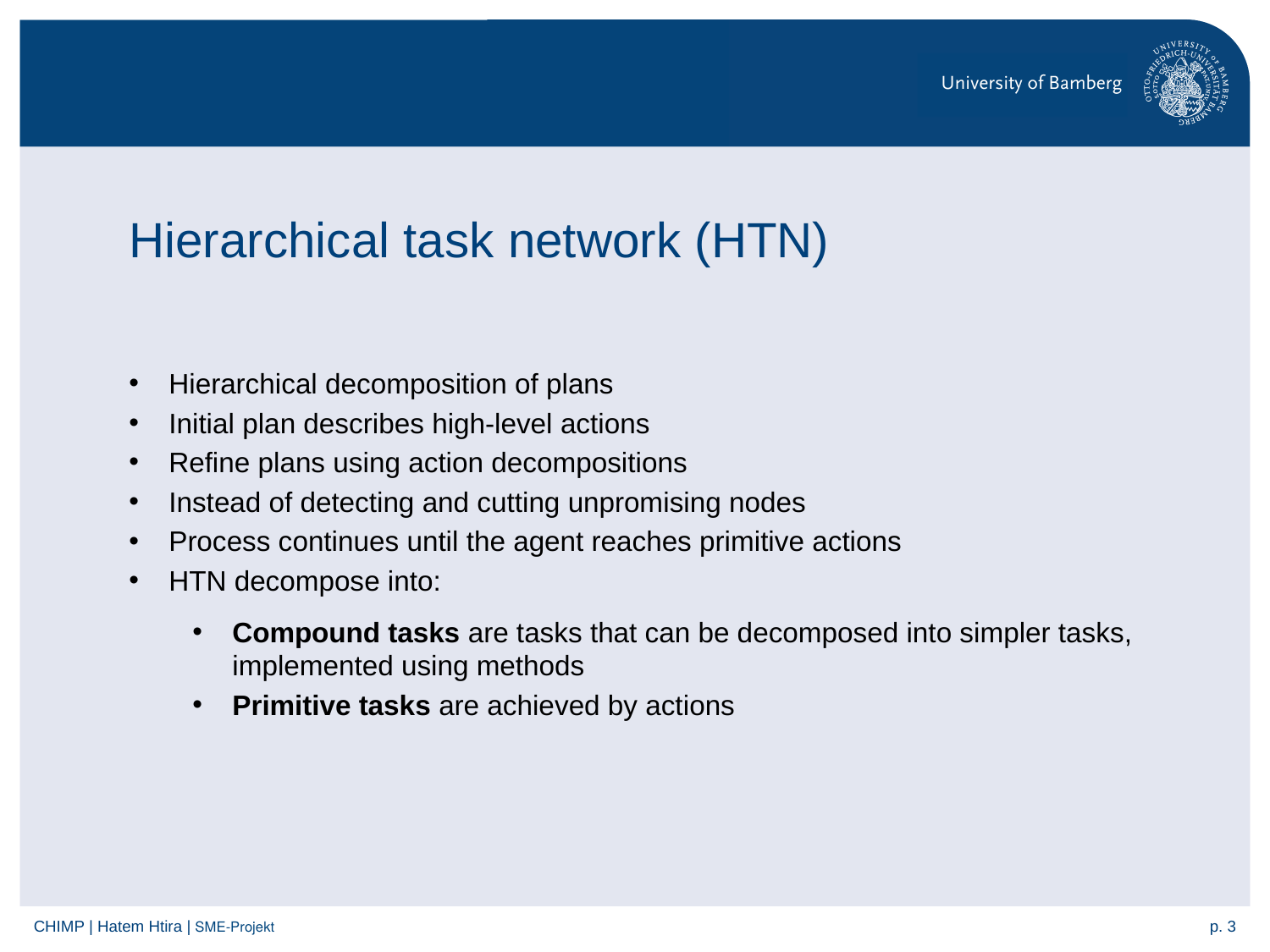

# Hierarchical task network (HTN)
Hierarchical decomposition of plans
Initial plan describes high-level actions
Refine plans using action decompositions
Instead of detecting and cutting unpromising nodes
Process continues until the agent reaches primitive actions
HTN decompose into:
Compound tasks are tasks that can be decomposed into simpler tasks, implemented using methods
Primitive tasks are achieved by actions